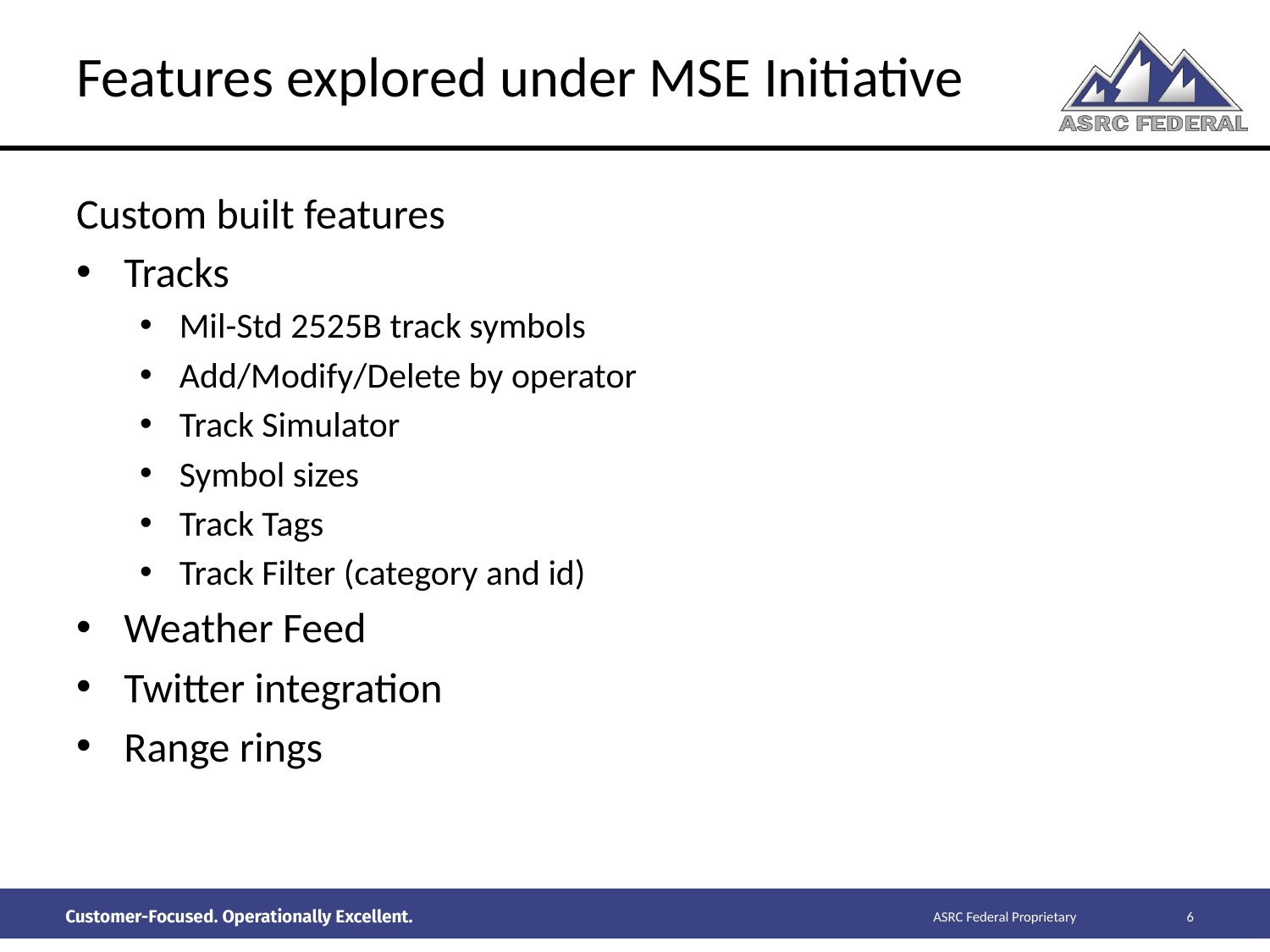

# Features explored under MSE Initiative
Custom built features
Tracks
Mil-Std 2525B track symbols
Add/Modify/Delete by operator
Track Simulator
Symbol sizes
Track Tags
Track Filter (category and id)
Weather Feed
Twitter integration
Range rings

Customer-Focused. Operationally Excellent.
6
ASRC Federal Proprietary